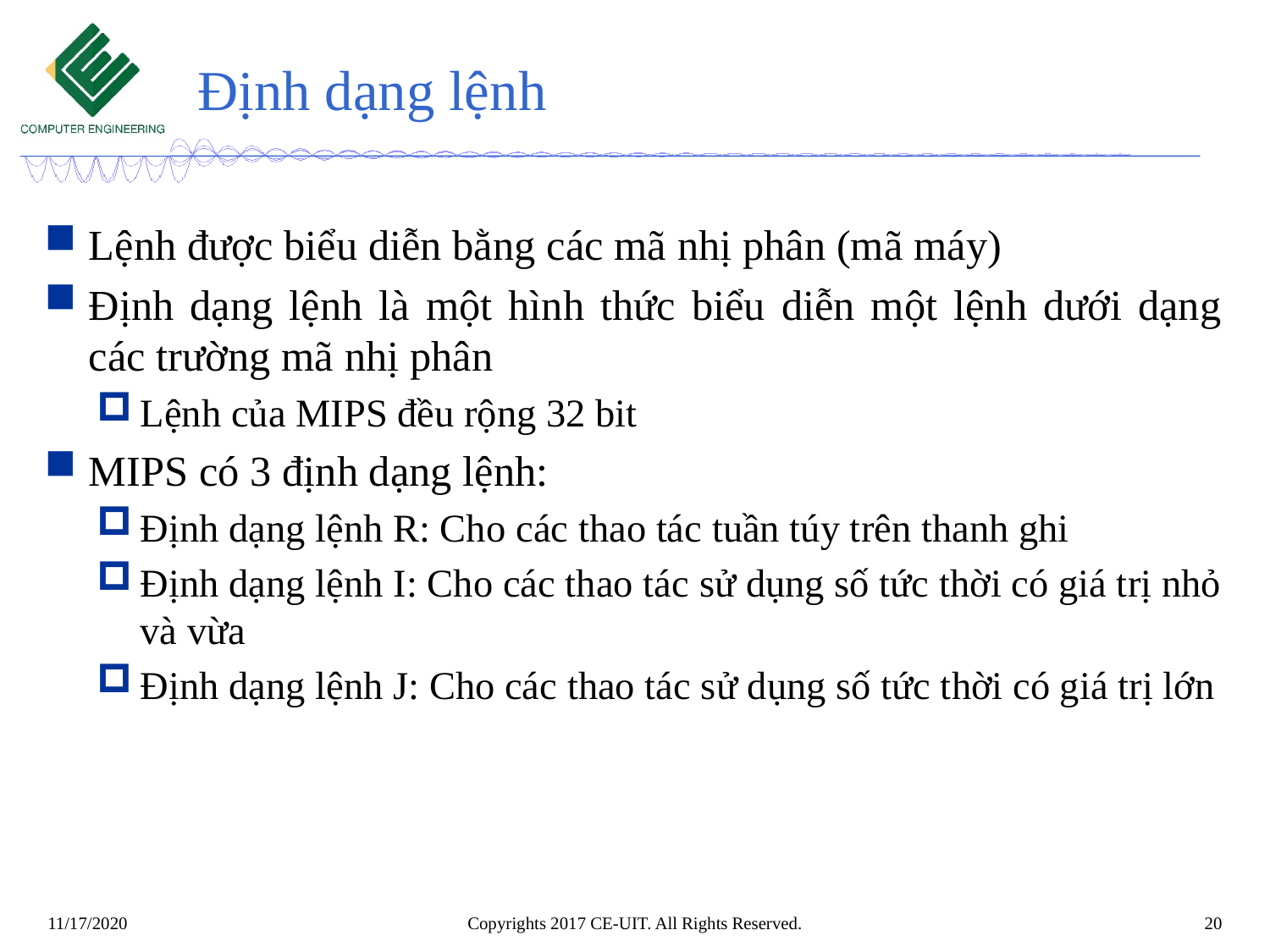

# Định dạng lệnh
Lệnh được biểu diễn bằng các mã nhị phân (mã máy)
Định dạng lệnh là một hình thức biểu diễn một lệnh dưới dạng các trường mã nhị phân
Lệnh của MIPS đều rộng 32 bit
MIPS có 3 định dạng lệnh:
Định dạng lệnh R: Cho các thao tác tuần túy trên thanh ghi
Định dạng lệnh I: Cho các thao tác sử dụng số tức thời có giá trị nhỏ và vừa
Định dạng lệnh J: Cho các thao tác sử dụng số tức thời có giá trị lớn
Copyrights 2017 CE-UIT. All Rights Reserved.
20
11/17/2020